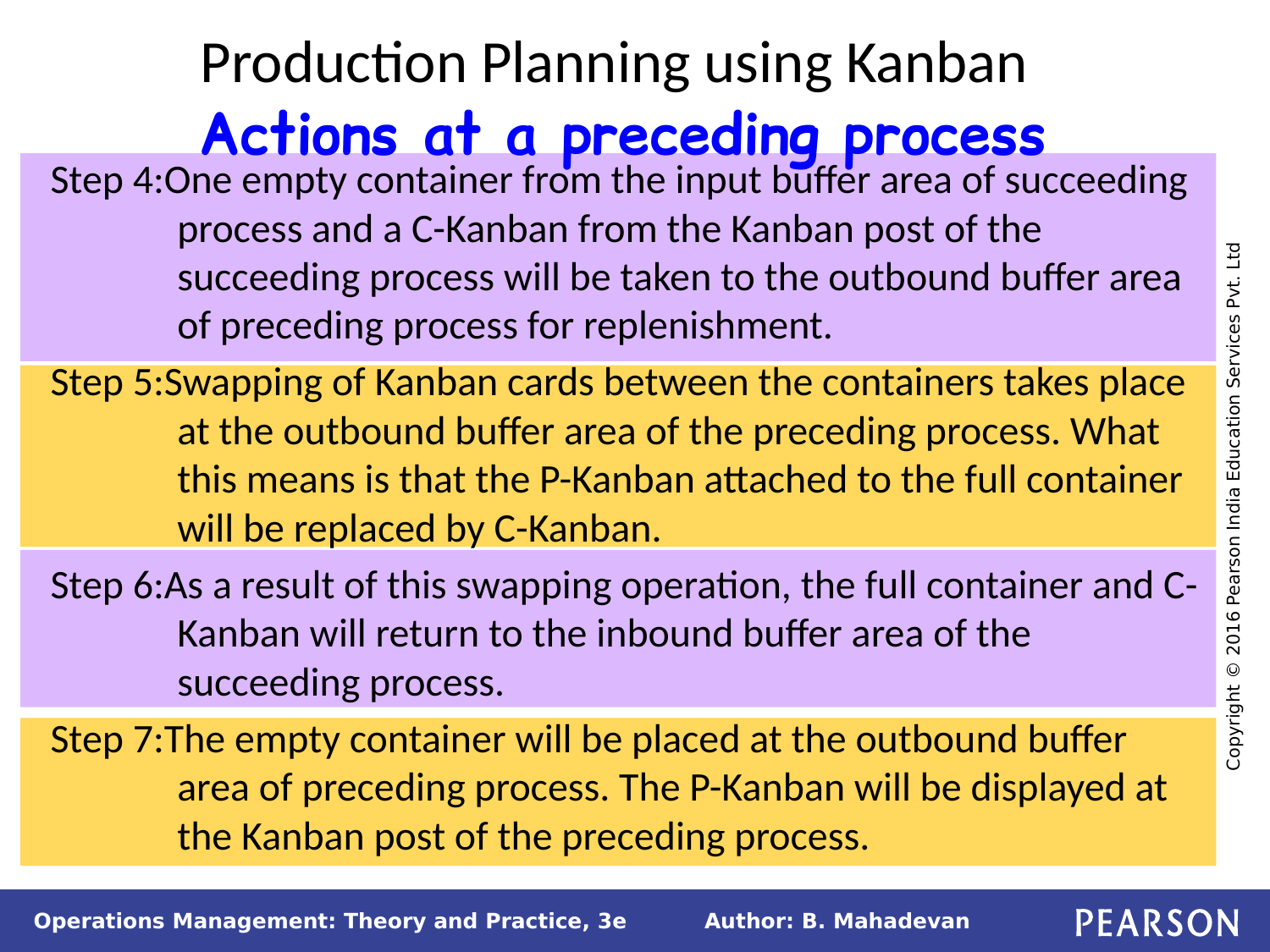

# Production Planning using Kanban Actions at a preceding process
Step 4:One empty container from the input buffer area of succeeding process and a C-Kanban from the Kanban post of the succeeding process will be taken to the outbound buffer area of preceding process for replenishment.
Step 5:Swapping of Kanban cards between the containers takes place at the outbound buffer area of the preceding process. What this means is that the P-Kanban attached to the full container will be replaced by C-Kanban.
Step 6:As a result of this swapping operation, the full container and C-Kanban will return to the inbound buffer area of the succeeding process.
Step 7:The empty container will be placed at the outbound buffer area of preceding process. The P-Kanban will be displayed at the Kanban post of the preceding process.